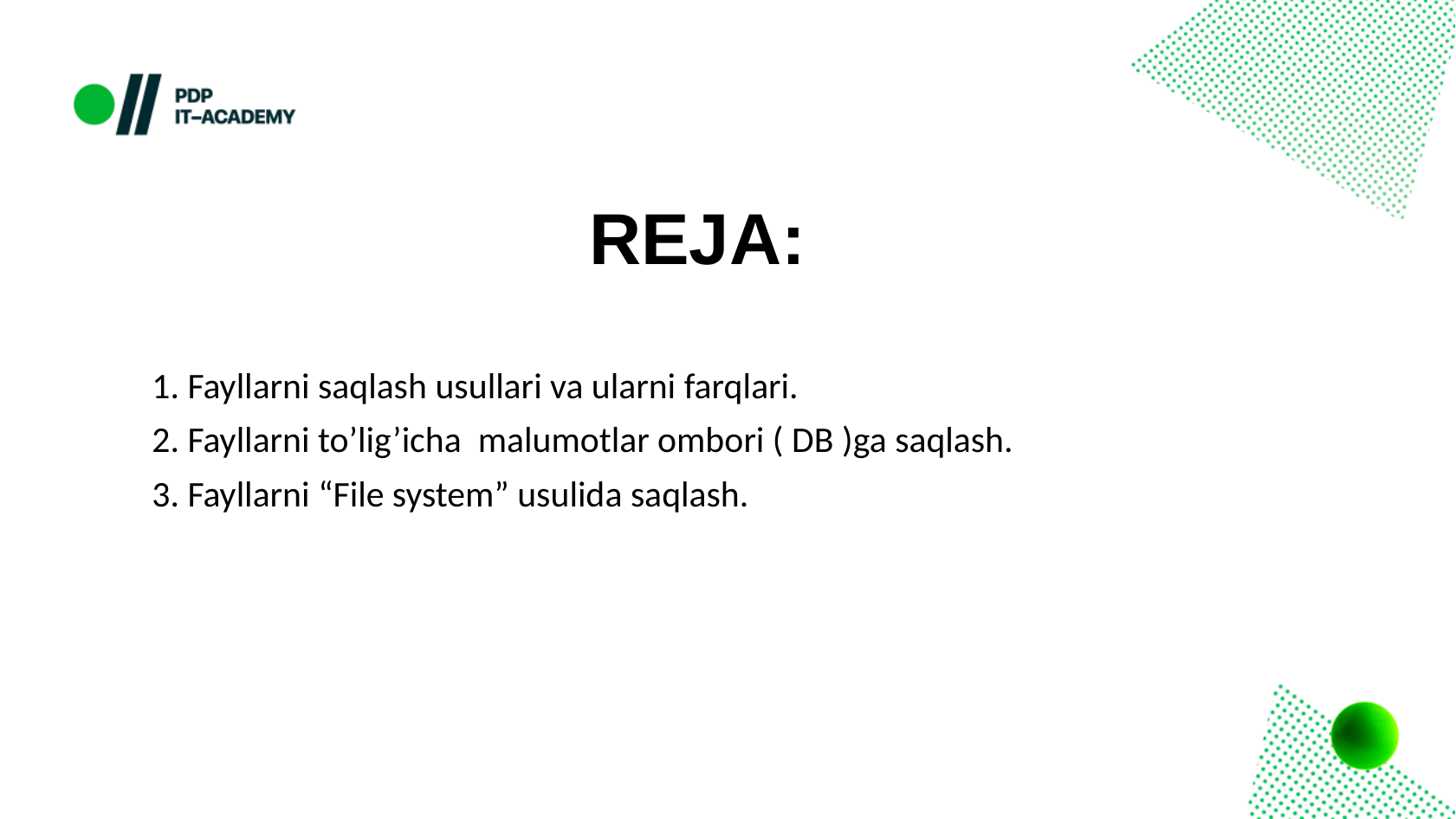

REJA:
1. Fayllarni saqlash usullari va ularni farqlari.
2. Fayllarni to’lig’icha  malumotlar ombori ( DB )ga saqlash.
3. Fayllarni “File system” usulida saqlash.